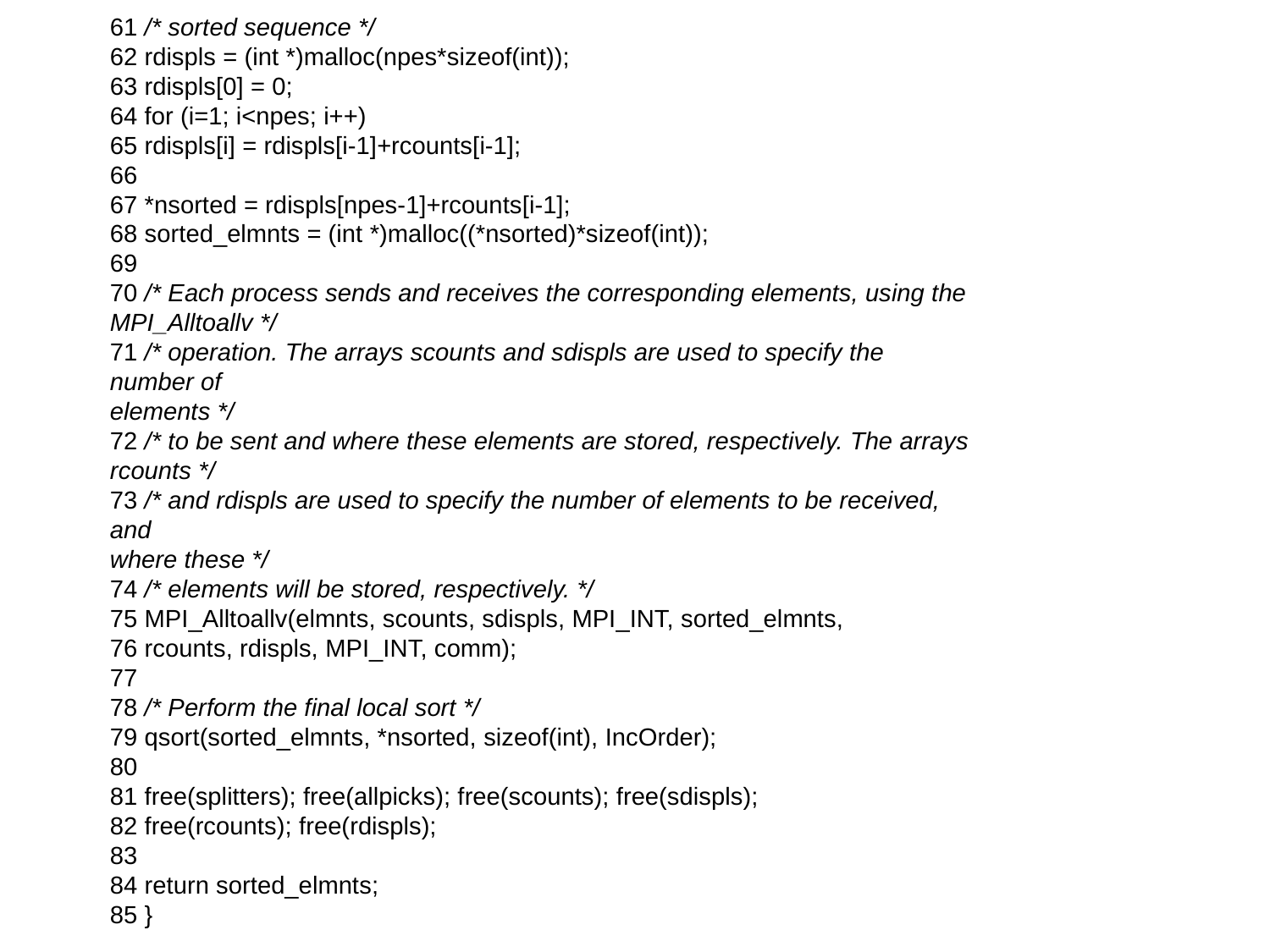

61 /* sorted sequence */
62 rdispls = (int *)malloc(npes*sizeof(int));
63 rdispls[0] = 0;
64 for (i=1; i<npes; i++)
65 rdispls[i] = rdispls[i-1]+rcounts[i-1];
66
67 *nsorted = rdispls[npes-1]+rcounts[i-1];
68 sorted_elmnts = (int *)malloc((*nsorted)*sizeof(int));
69
70 /* Each process sends and receives the corresponding elements, using the
MPI_Alltoallv */
71 /* operation. The arrays scounts and sdispls are used to specify the number of
elements */
72 /* to be sent and where these elements are stored, respectively. The arrays
rcounts */
73 /* and rdispls are used to specify the number of elements to be received, and
where these */
74 /* elements will be stored, respectively. */
75 MPI_Alltoallv(elmnts, scounts, sdispls, MPI_INT, sorted_elmnts,
76 rcounts, rdispls, MPI_INT, comm);
77
78 /* Perform the final local sort */
79 qsort(sorted_elmnts, *nsorted, sizeof(int), IncOrder);
80
81 free(splitters); free(allpicks); free(scounts); free(sdispls);
82 free(rcounts); free(rdispls);
83
84 return sorted_elmnts;
85 }